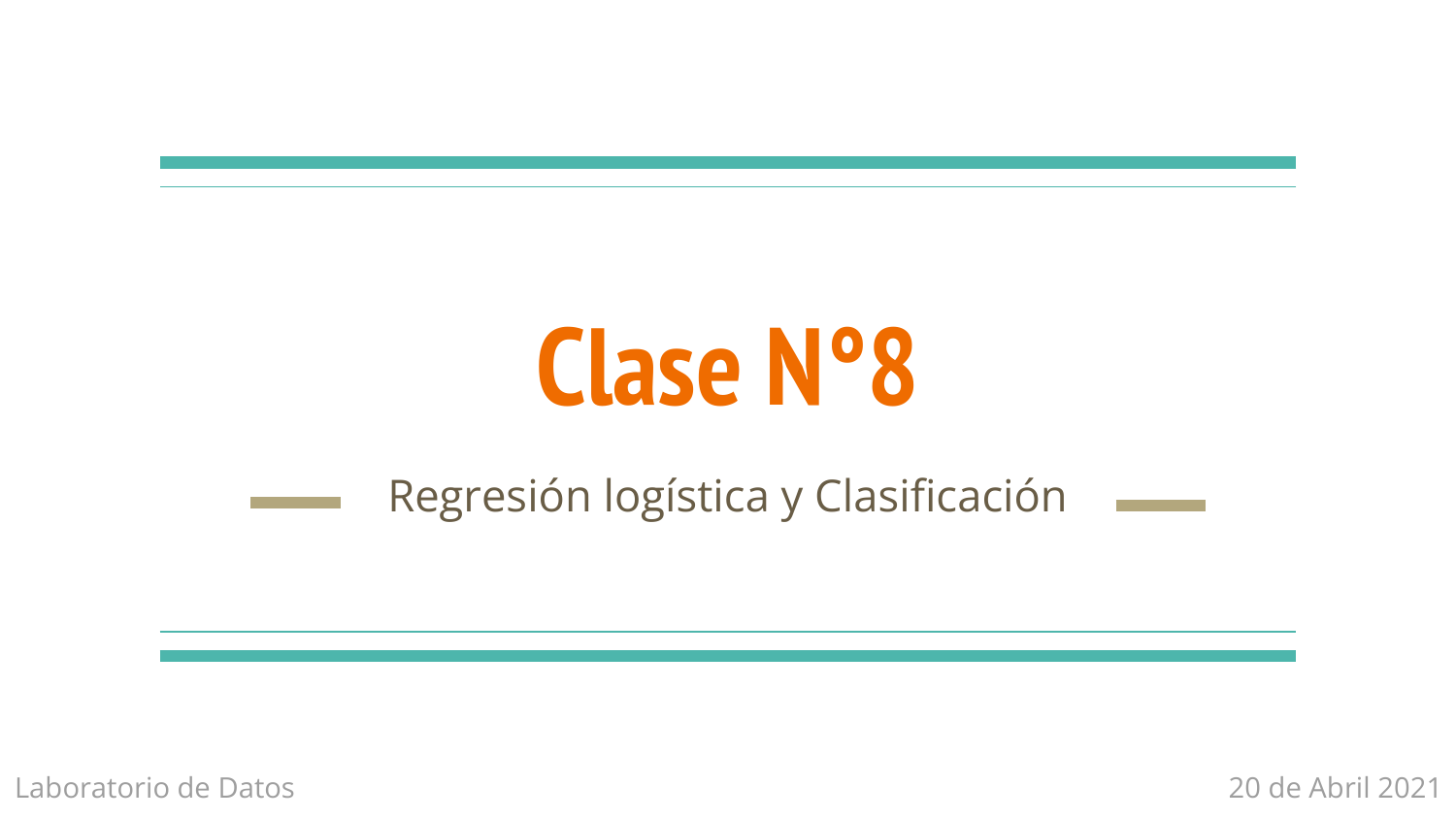

# Clase N	°8
Regresión logística y Clasificación
Laboratorio de Datos
20 de Abril 2021